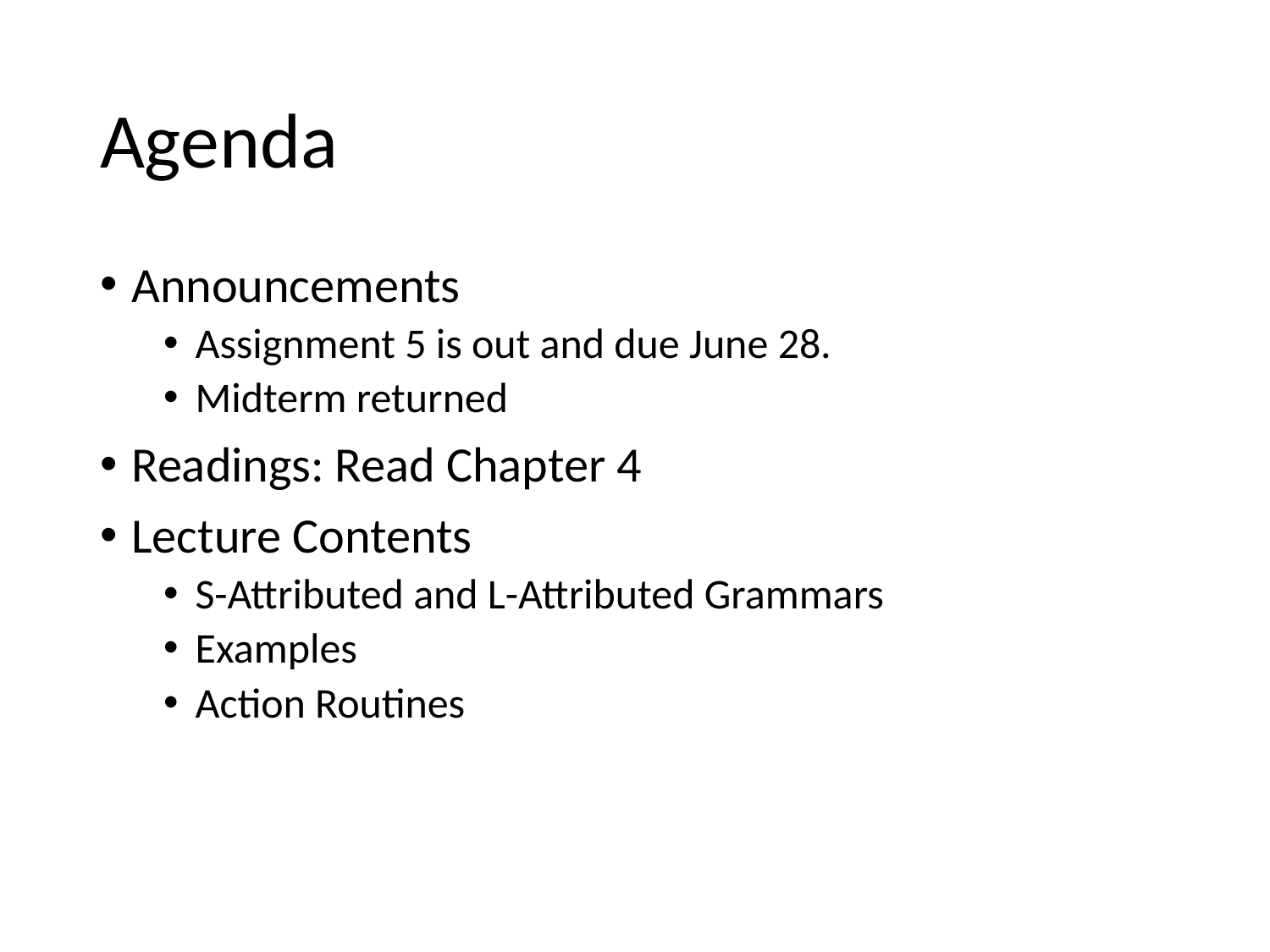

# Agenda
Announcements
Assignment 5 is out and due June 28.
Midterm returned
Readings: Read Chapter 4
Lecture Contents
S-Attributed and L-Attributed Grammars
Examples
Action Routines